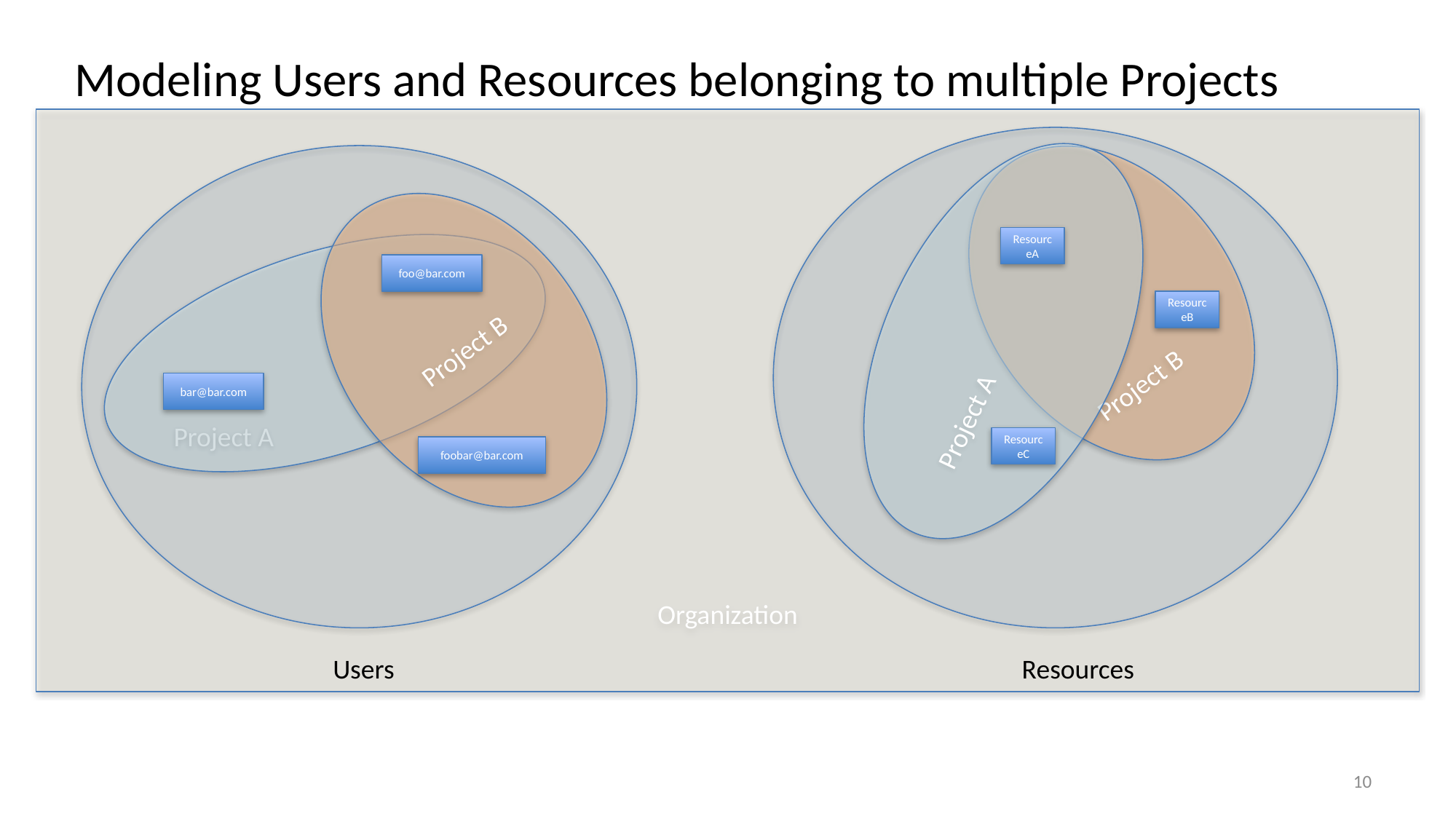

# Modeling Users and Resources belonging to multiple Projects

Organization

Project B

Project A
Project B
Project A

ResourceB
bar@bar.com
ResourceA
foo@bar.com
ResourceC
foobar@bar.com
Users
Resources

10